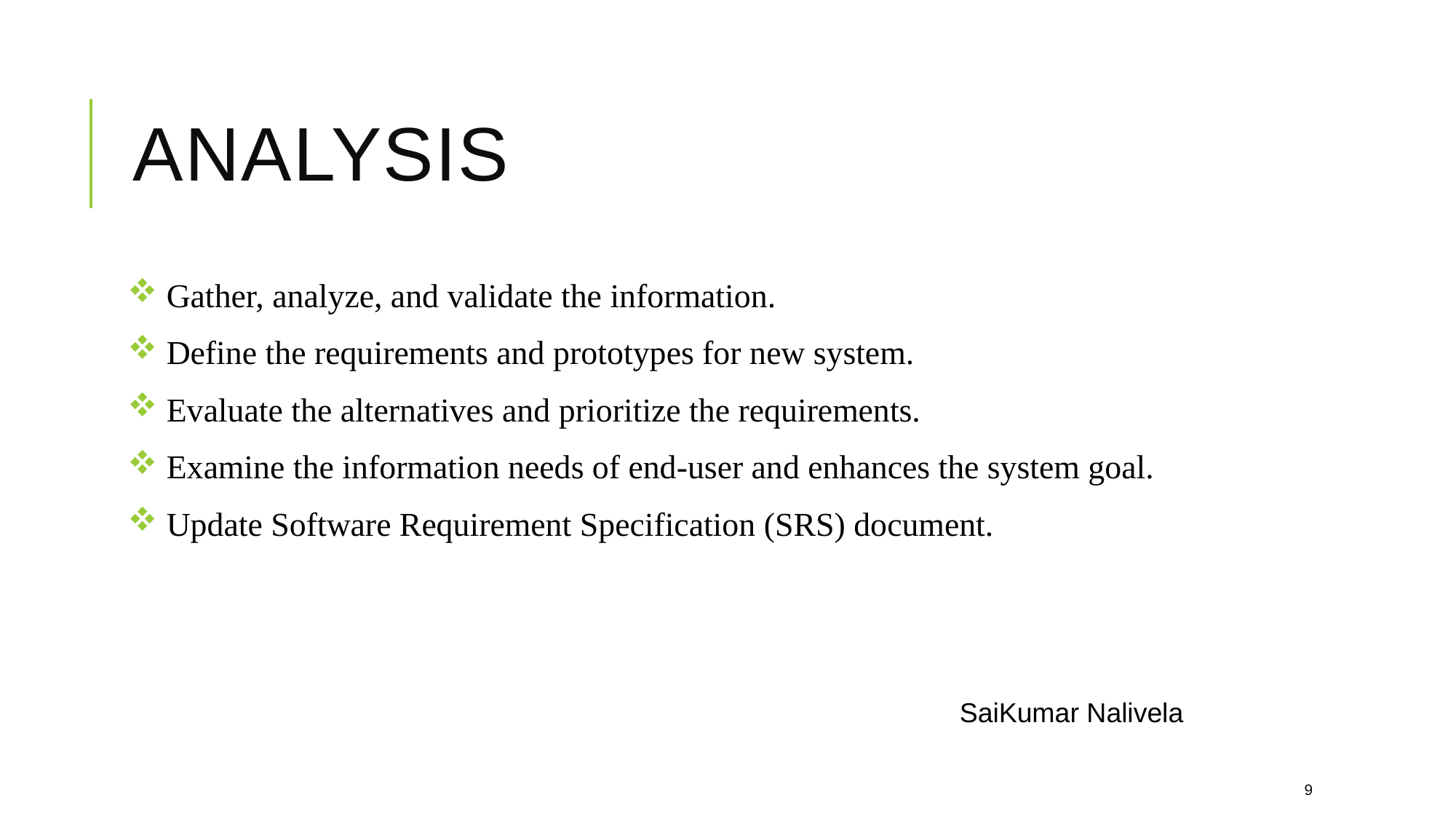

# Analysis
 Gather, analyze, and validate the information.
 Define the requirements and prototypes for new system.
 Evaluate the alternatives and prioritize the requirements.
 Examine the information needs of end-user and enhances the system goal.
 Update Software Requirement Specification (SRS) document.
SaiKumar Nalivela
9